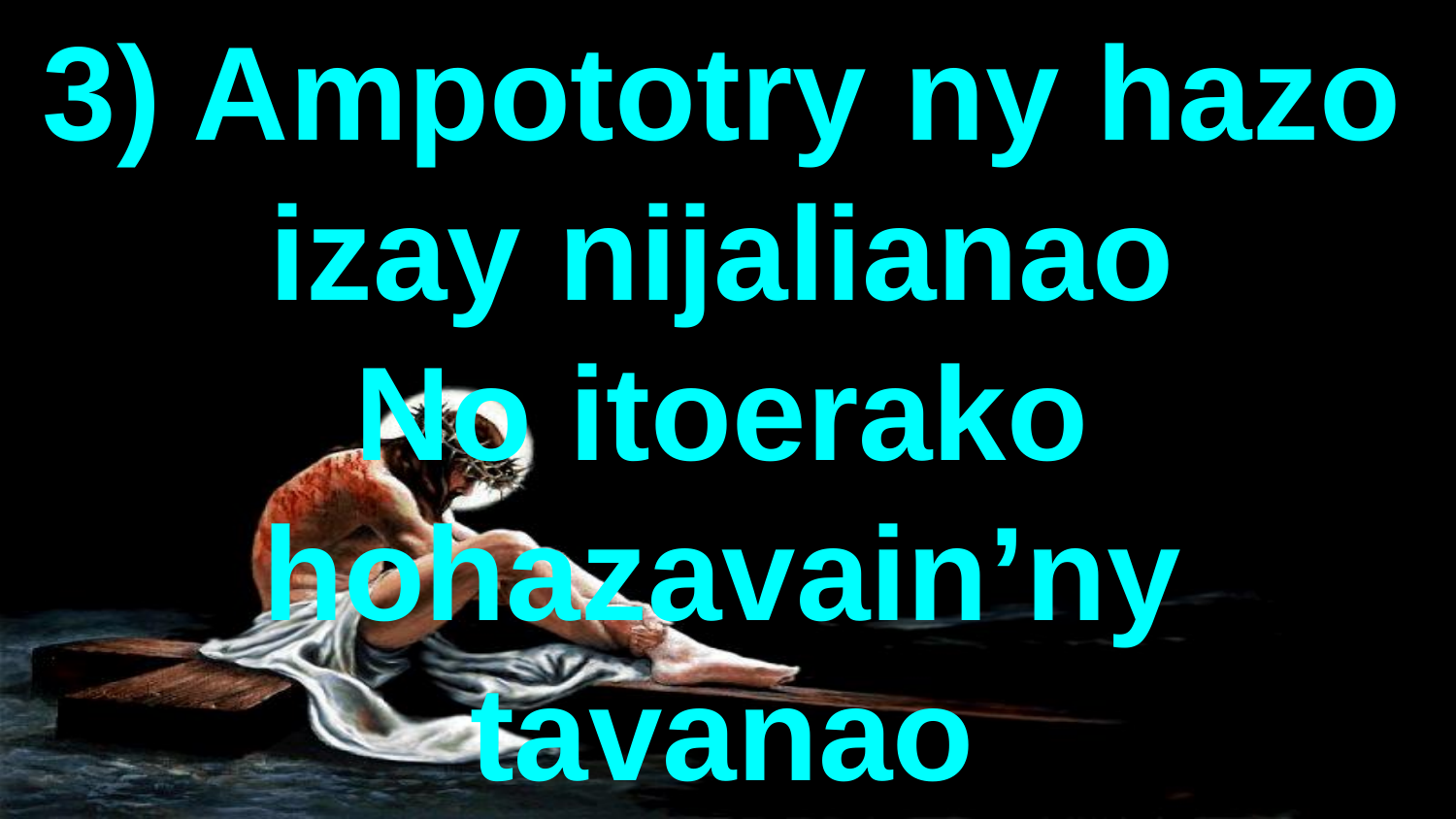

# 3) Ampototry ny hazo izay nijalianao No itoerako hohazavain’ny tavanao